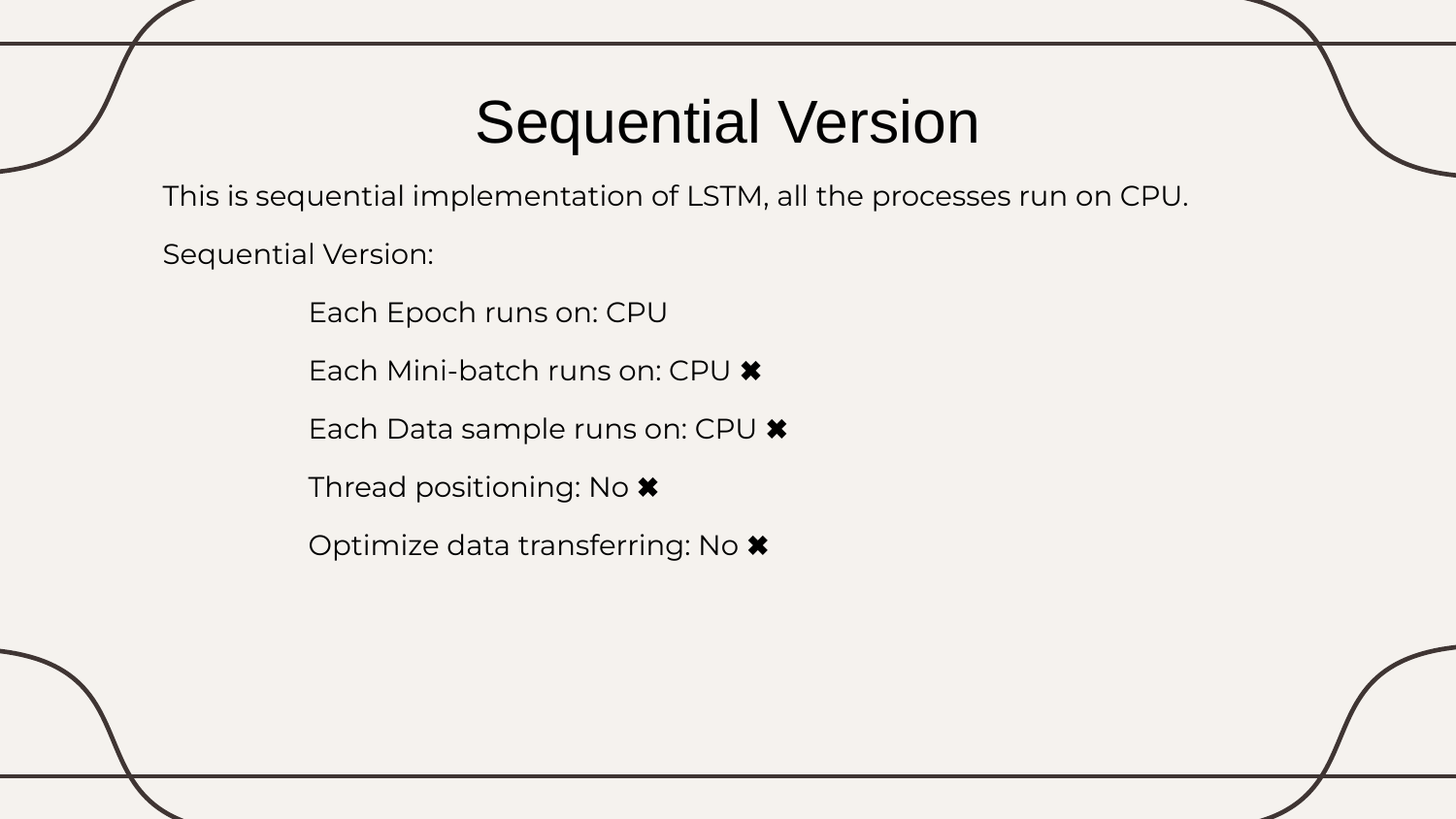

# Sequential Version
This is sequential implementation of LSTM, all the processes run on CPU.
Sequential Version:
	Each Epoch runs on: CPU
    	Each Mini-batch runs on: CPU ✖️
        	Each Data sample runs on: CPU ✖️
            	Thread positioning: No ✖️
            	Optimize data transferring: No ✖️